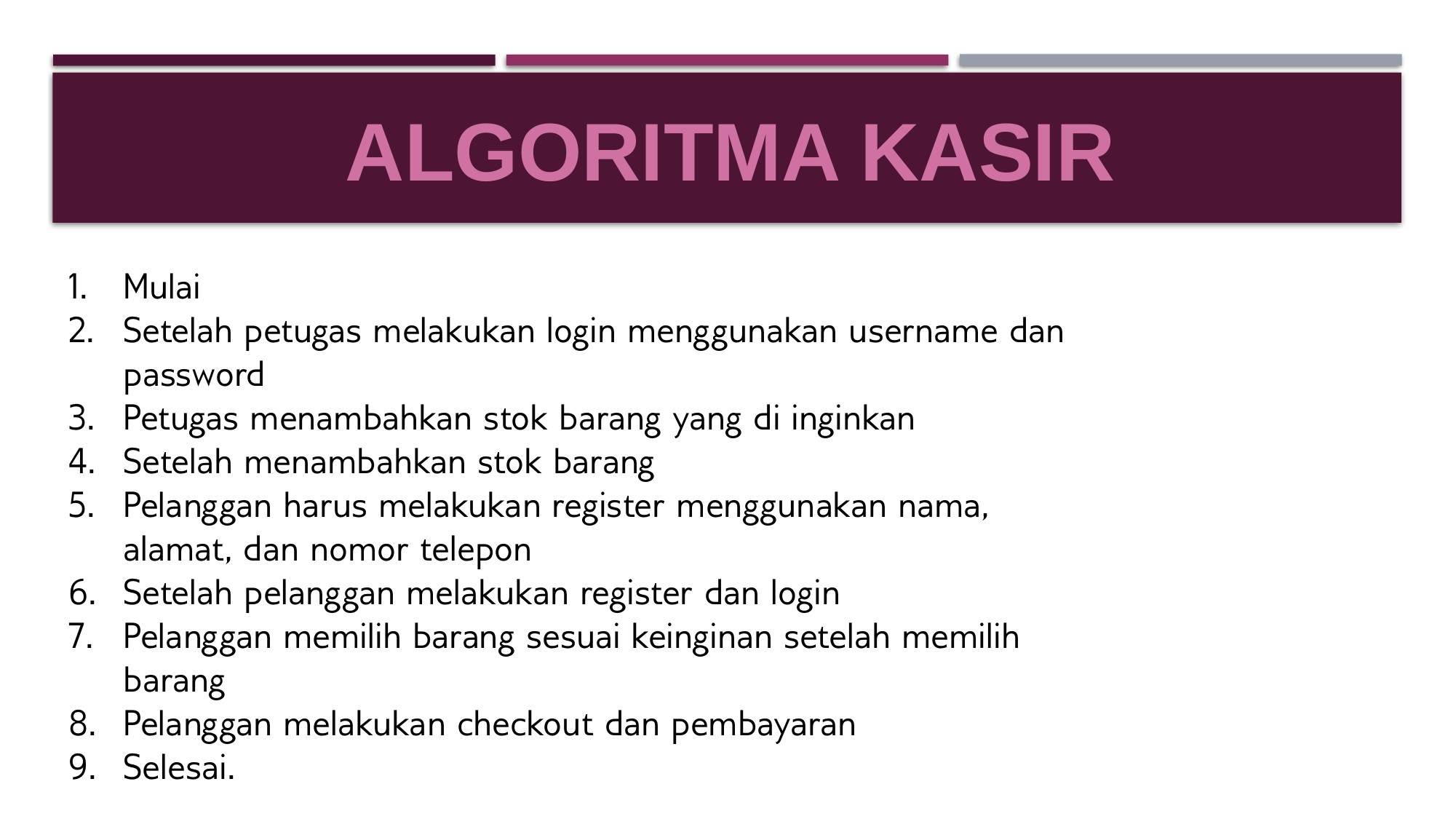

ALGORITMA KASIR
Mulai
Setelah petugas melakukan login menggunakan username dan password
Petugas menambahkan stok barang yang di inginkan
Setelah menambahkan stok barang
Pelanggan harus melakukan register menggunakan nama, alamat, dan nomor telepon
Setelah pelanggan melakukan register dan login
Pelanggan memilih barang sesuai keinginan setelah memilih barang
Pelanggan melakukan checkout dan pembayaran
Selesai.